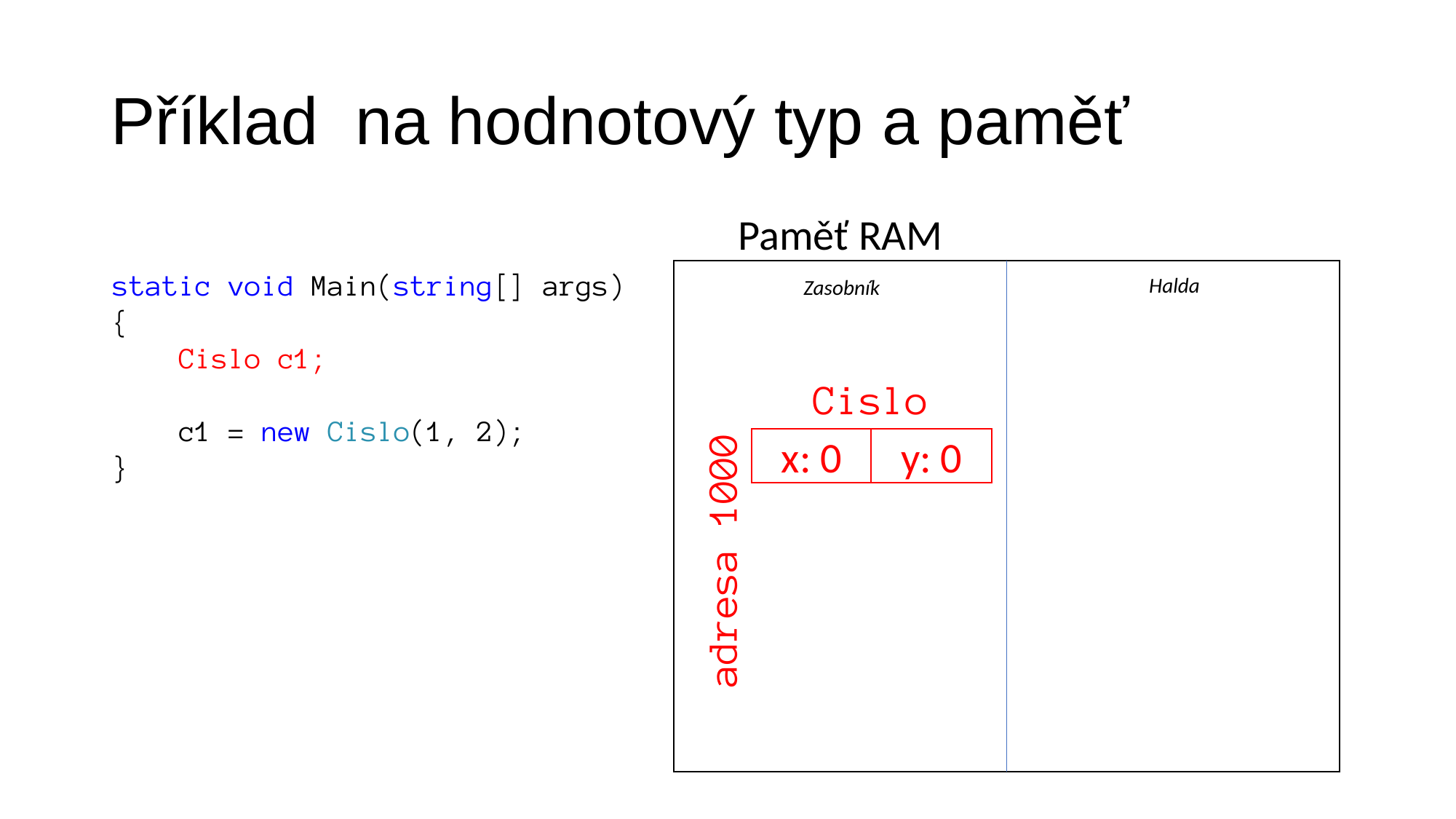

# Příklad  na hodnotový typ a paměť
Paměť RAM
static void Main(string[] args)
{
    Cislo c1;

    c1 = new Cislo(1, 2);
}

Halda
Zasobník
Cislo
x: 0
y: 0
adresa 1000